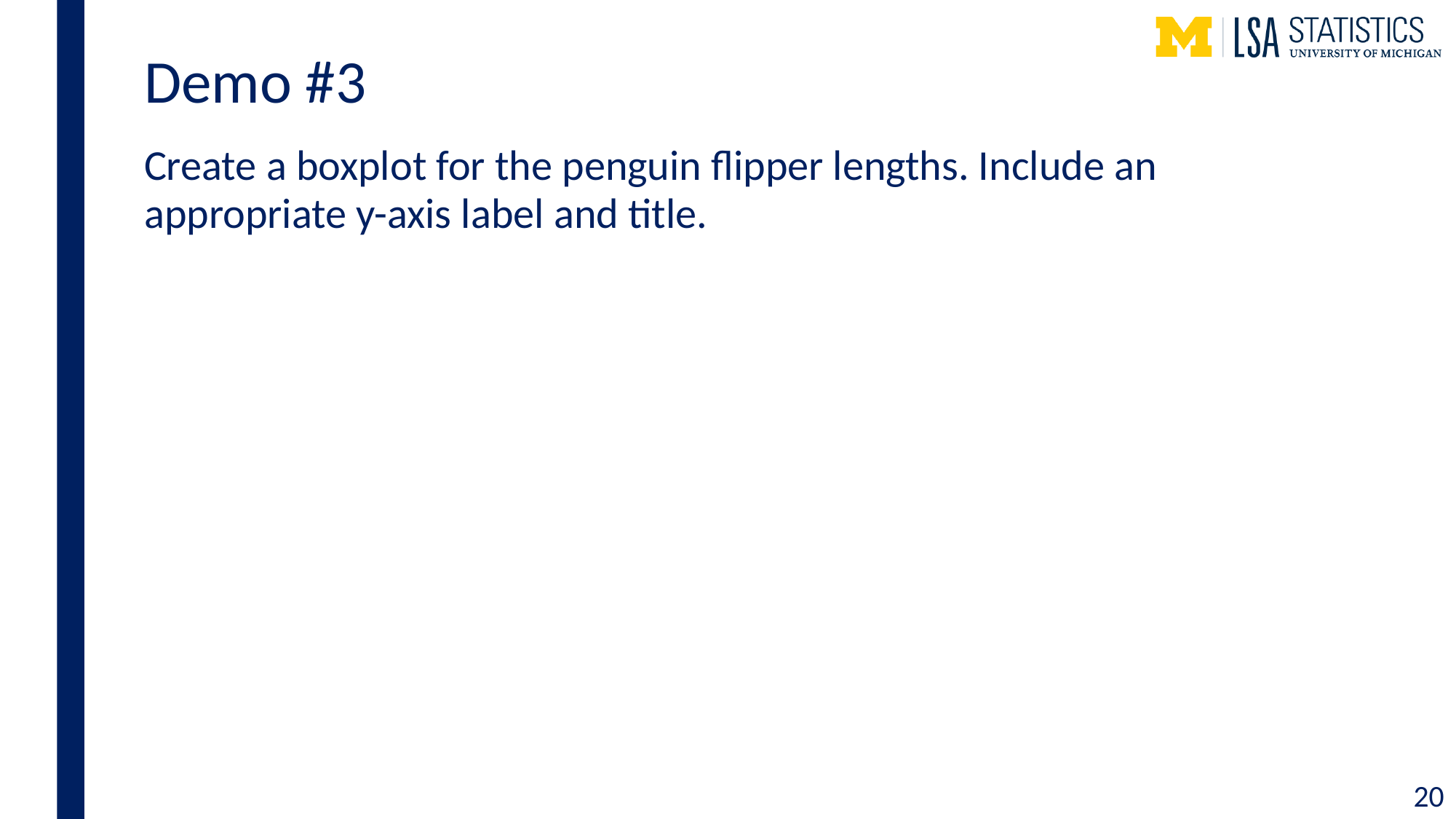

# Demo #3
Create a boxplot for the penguin flipper lengths. Include an appropriate y-axis label and title.
20